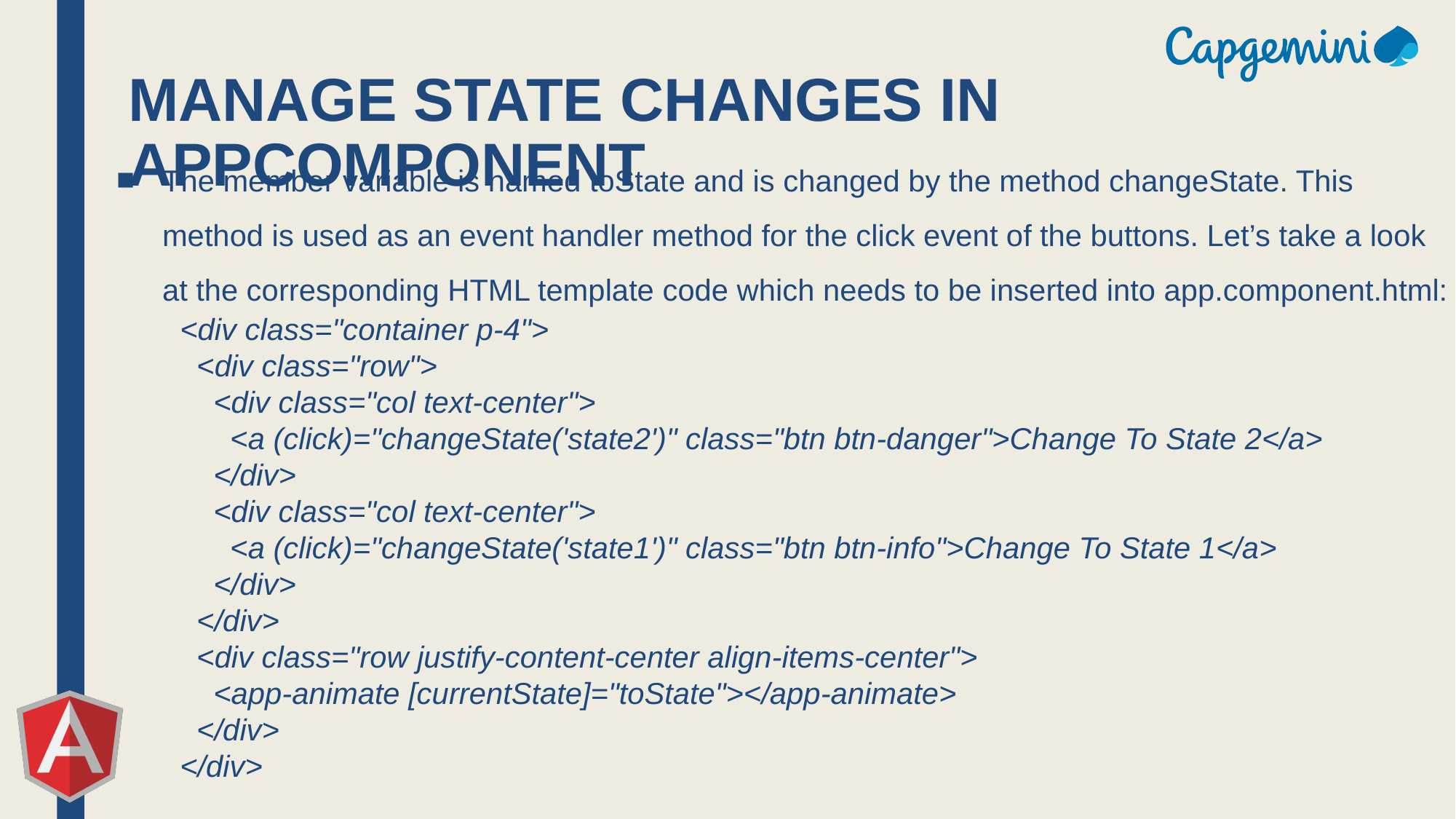

# Manage State Changes in AppComponent
The member variable is named toState and is changed by the method changeState. This method is used as an event handler method for the click event of the buttons. Let’s take a look at the corresponding HTML template code which needs to be inserted into app.component.html:
<div class="container p-4">
  <div class="row">
    <div class="col text-center">
      <a (click)="changeState('state2')" class="btn btn-danger">Change To State 2</a>
    </div>
    <div class="col text-center">
      <a (click)="changeState('state1')" class="btn btn-info">Change To State 1</a>
    </div>
  </div>
  <div class="row justify-content-center align-items-center">
    <app-animate [currentState]="toState"></app-animate>
  </div>
</div>